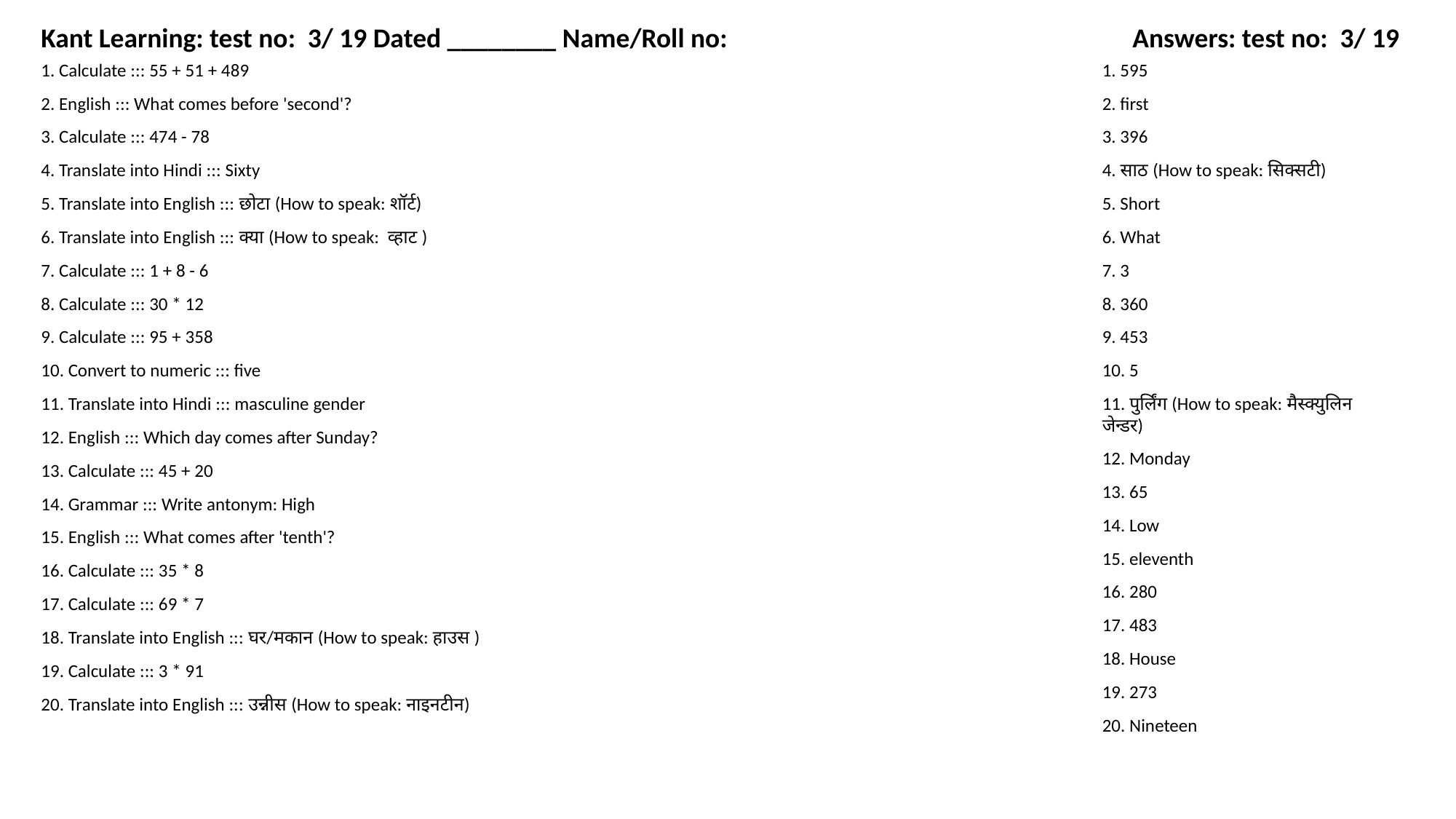

Kant Learning: test no:  3/ 19 Dated ________ Name/Roll no:
Answers: test no:  3/ 19
1. Calculate ::: 55 + 51 + 489
1. 595
2. English ::: What comes before 'second'?
2. first
3. Calculate ::: 474 - 78
3. 396
4. Translate into Hindi ::: Sixty
4. साठ (How to speak: सिक्सटी)
5. Translate into English ::: छोटा (How to speak: शॉर्ट)
5. Short
6. Translate into English ::: क्या (How to speak:  व्हाट )
6. What
7. Calculate ::: 1 + 8 - 6
7. 3
8. Calculate ::: 30 * 12
8. 360
9. Calculate ::: 95 + 358
9. 453
10. Convert to numeric ::: five
10. 5
11. Translate into Hindi ::: masculine gender
11. पुर्लिंग (How to speak: मैस्क्युलिन जेन्डर)
12. English ::: Which day comes after Sunday?
12. Monday
13. Calculate ::: 45 + 20
13. 65
14. Grammar ::: Write antonym: High
14. Low
15. English ::: What comes after 'tenth'?
15. eleventh
16. Calculate ::: 35 * 8
16. 280
17. Calculate ::: 69 * 7
17. 483
18. Translate into English ::: घर/मकान (How to speak: हाउस )
18. House
19. Calculate ::: 3 * 91
19. 273
20. Translate into English ::: उन्नीस (How to speak: नाइनटीन)
20. Nineteen